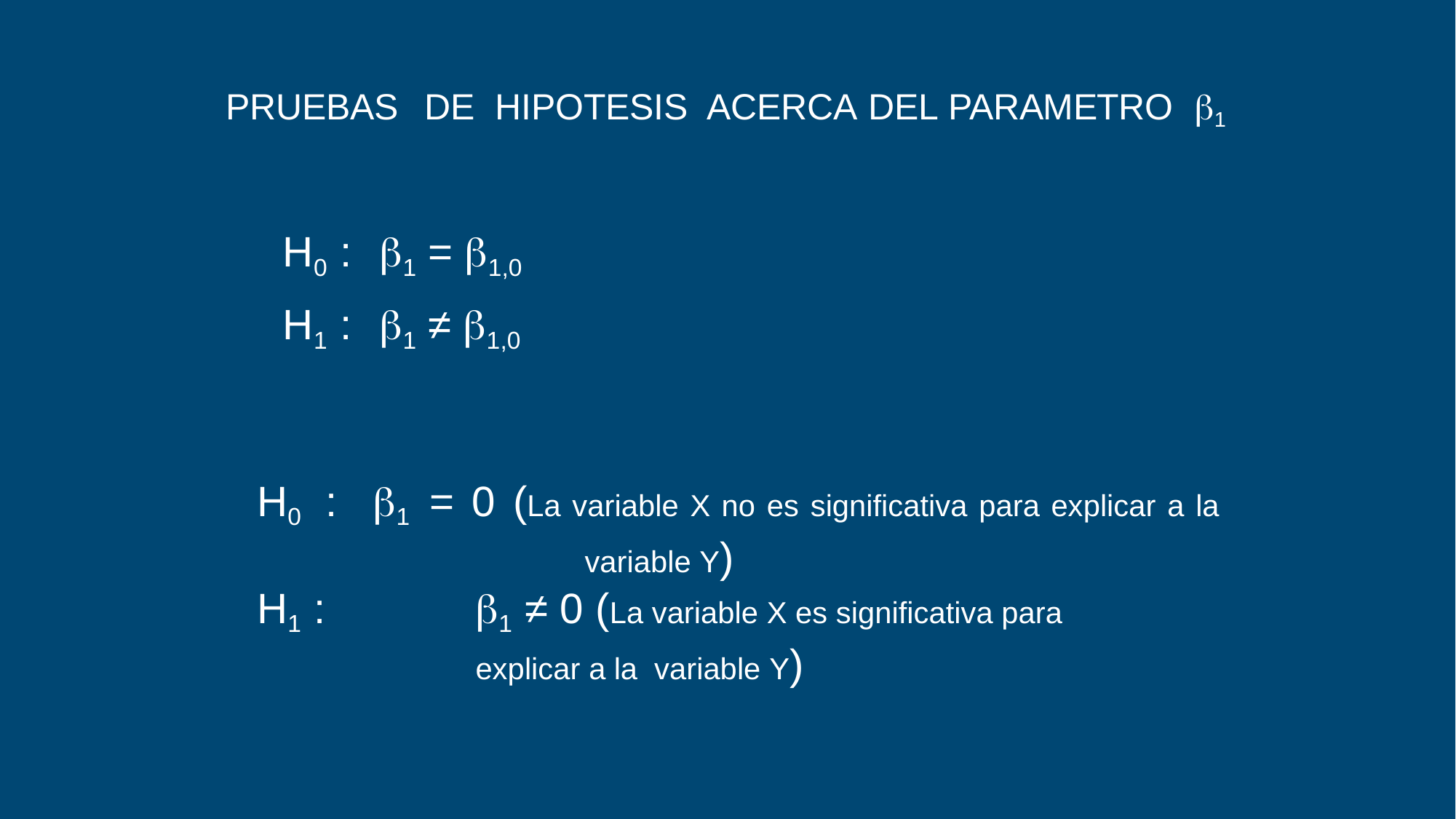

PRUEBAS	DE	HIPOTESIS	ACERCA DEL PARAMETRO	β1
# H0 :	β1 = β1,0
H1 :	β1 ≠ β1,0
H0	:	β1	= 0	(La variable X no es significativa para explicar a la
variable Y)
H1 :	β1 ≠ 0 (La variable X es significativa para explicar a la  variable Y)